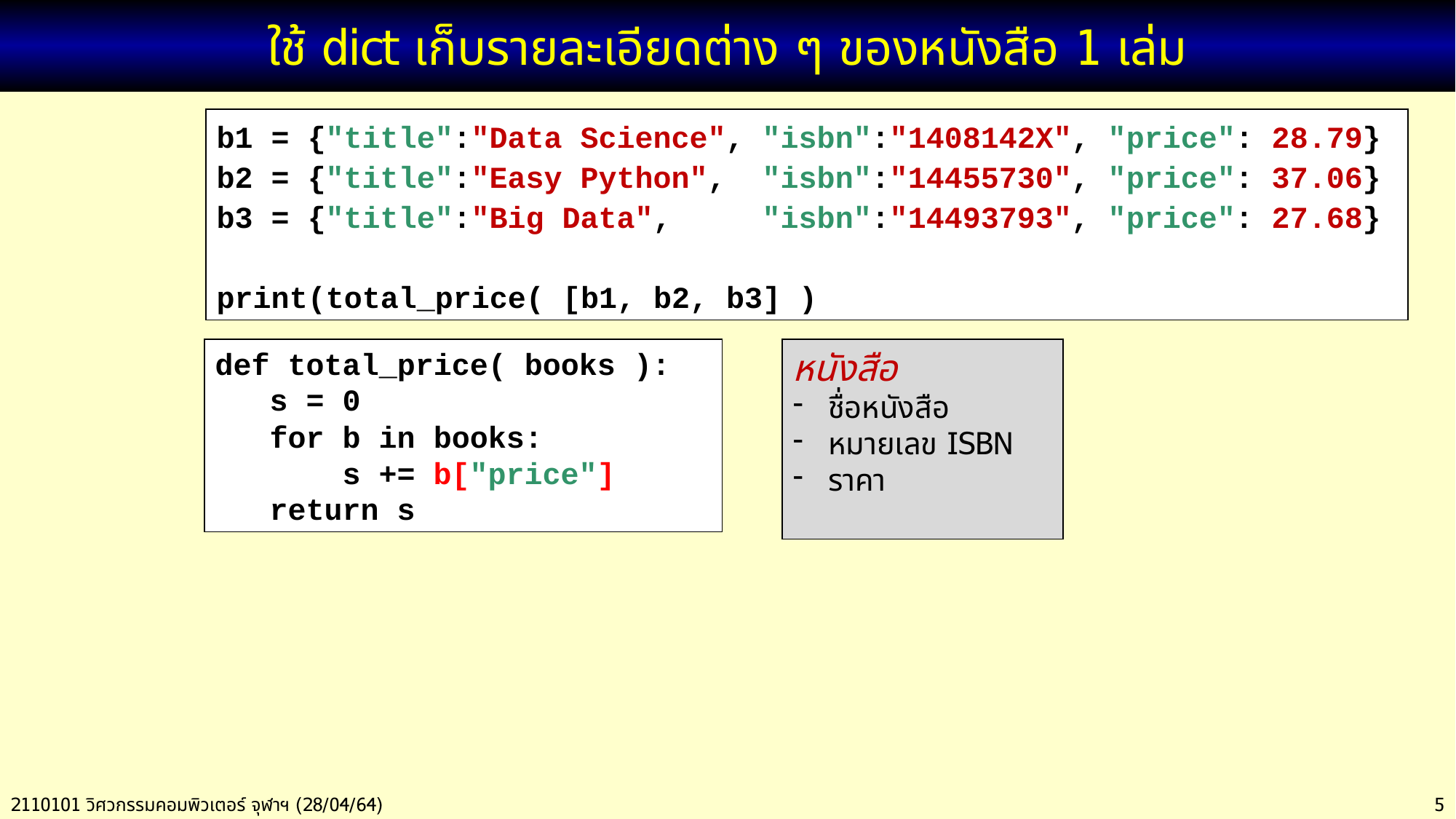

# ใช้ dict เก็บรายละเอียดต่าง ๆ ของหนังสือ 1 เล่ม
b1 = {"title":"Data Science", "isbn":"1408142X", "price": 28.79}
b2 = {"title":"Easy Python",  "isbn":"14455730", "price": 37.06}
b3 = {"title":"Big Data",     "isbn":"14493793", "price": 27.68}

print(total_price( [b1, b2, b3] )
def total_price( books ):
   s = 0
   for b in books:
       s += b["price"]
   return s
หนังสือ
 ชื่อหนังสือ
 หมายเลข ISBN
 ราคา